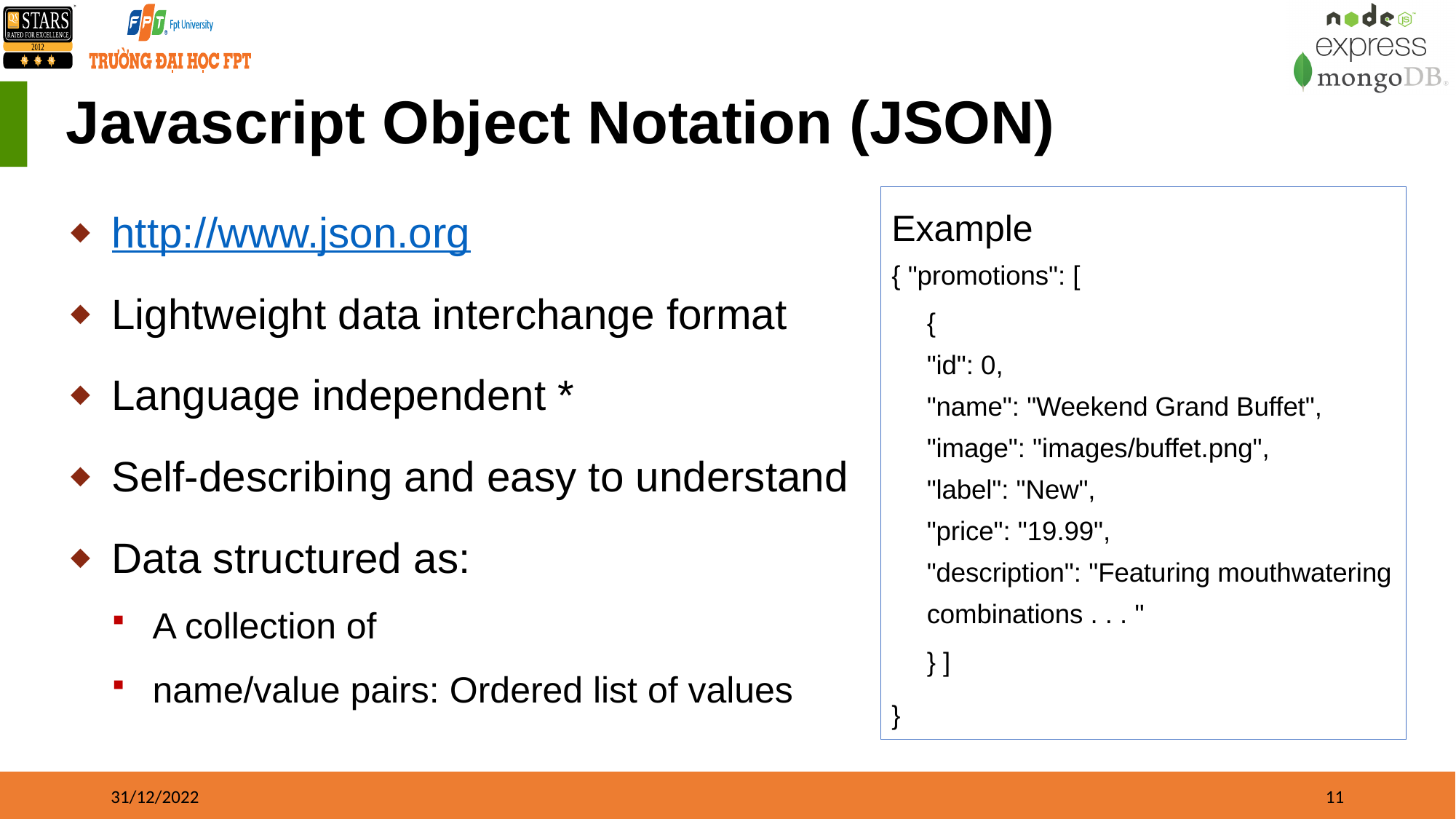

# Javascript Object Notation (JSON)
http://www.json.org
Lightweight data interchange format
Language independent *
Self-describing and easy to understand
Data structured as:
A collection of
name/value pairs: Ordered list of values
Example
{ "promotions": [
{
"id": 0,
"name": "Weekend Grand Buffet",
"image": "images/buffet.png",
"label": "New",
"price": "19.99",
"description": "Featuring mouthwatering combinations . . . "
} ]
}
31/12/2022
11